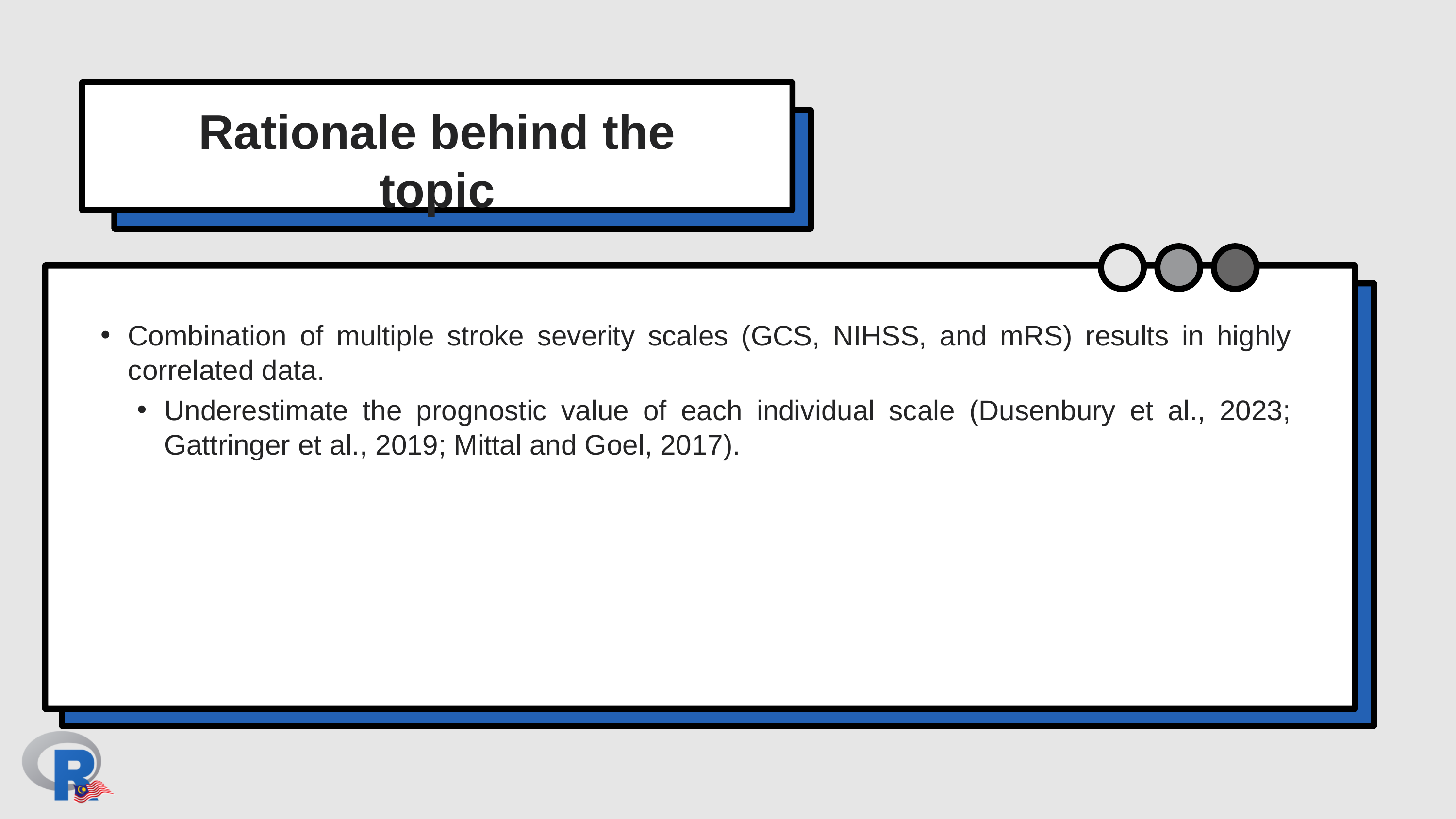

Rationale behind the topic

Combination of multiple stroke severity scales (GCS, NIHSS, and mRS) results in highly correlated data.
Underestimate the prognostic value of each individual scale (Dusenbury et al., 2023; Gattringer et al., 2019; Mittal and Goel, 2017).